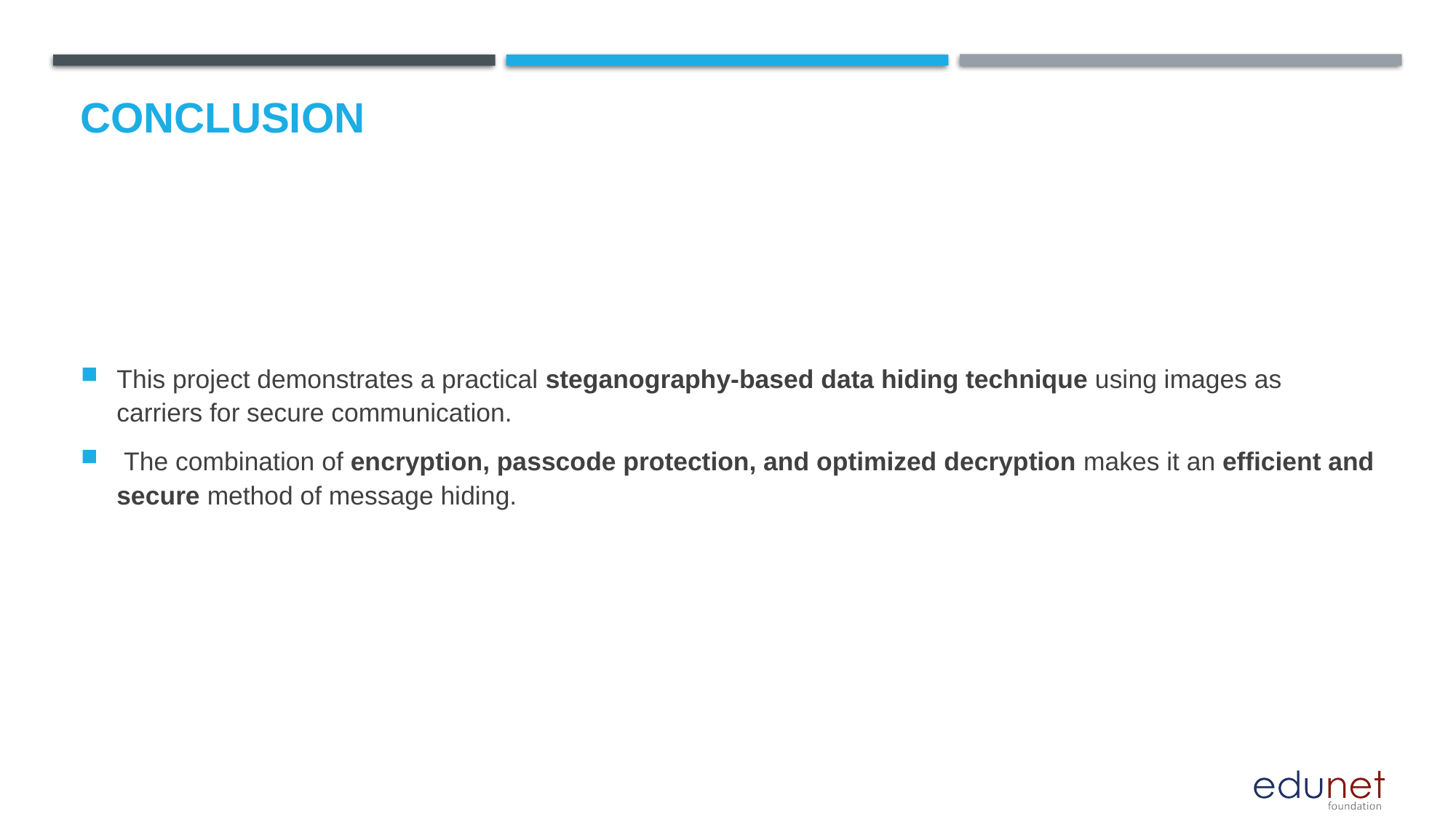

# Conclusion
This project demonstrates a practical steganography-based data hiding technique using images as carriers for secure communication.
 The combination of encryption, passcode protection, and optimized decryption makes it an efficient and secure method of message hiding.